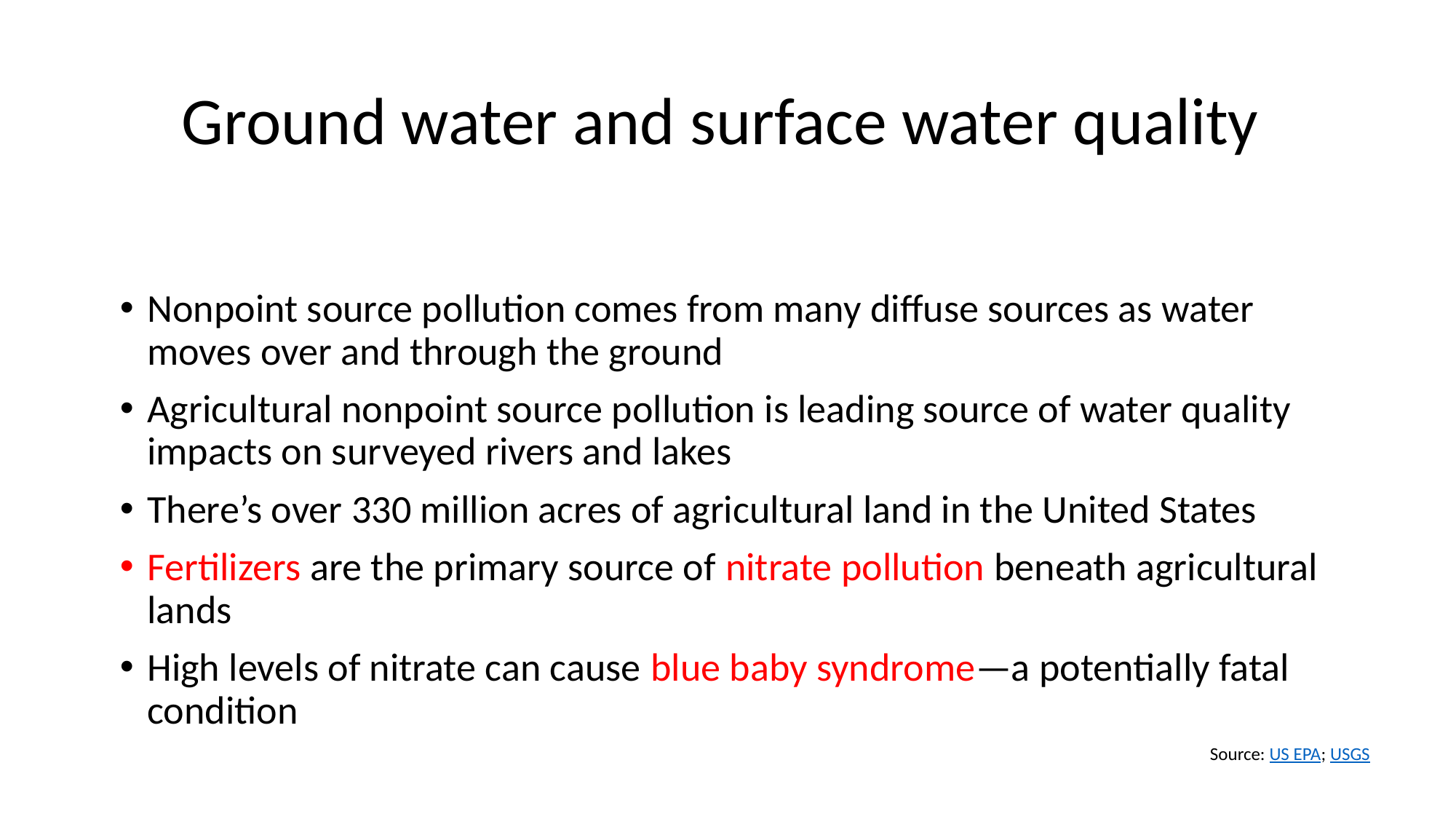

# Ground water and surface water quality
Nonpoint source pollution comes from many diffuse sources as water moves over and through the ground
Agricultural nonpoint source pollution is leading source of water quality impacts on surveyed rivers and lakes
There’s over 330 million acres of agricultural land in the United States
Fertilizers are the primary source of nitrate pollution beneath agricultural lands
High levels of nitrate can cause blue baby syndrome—a potentially fatal condition

Source: US EPA; USGS